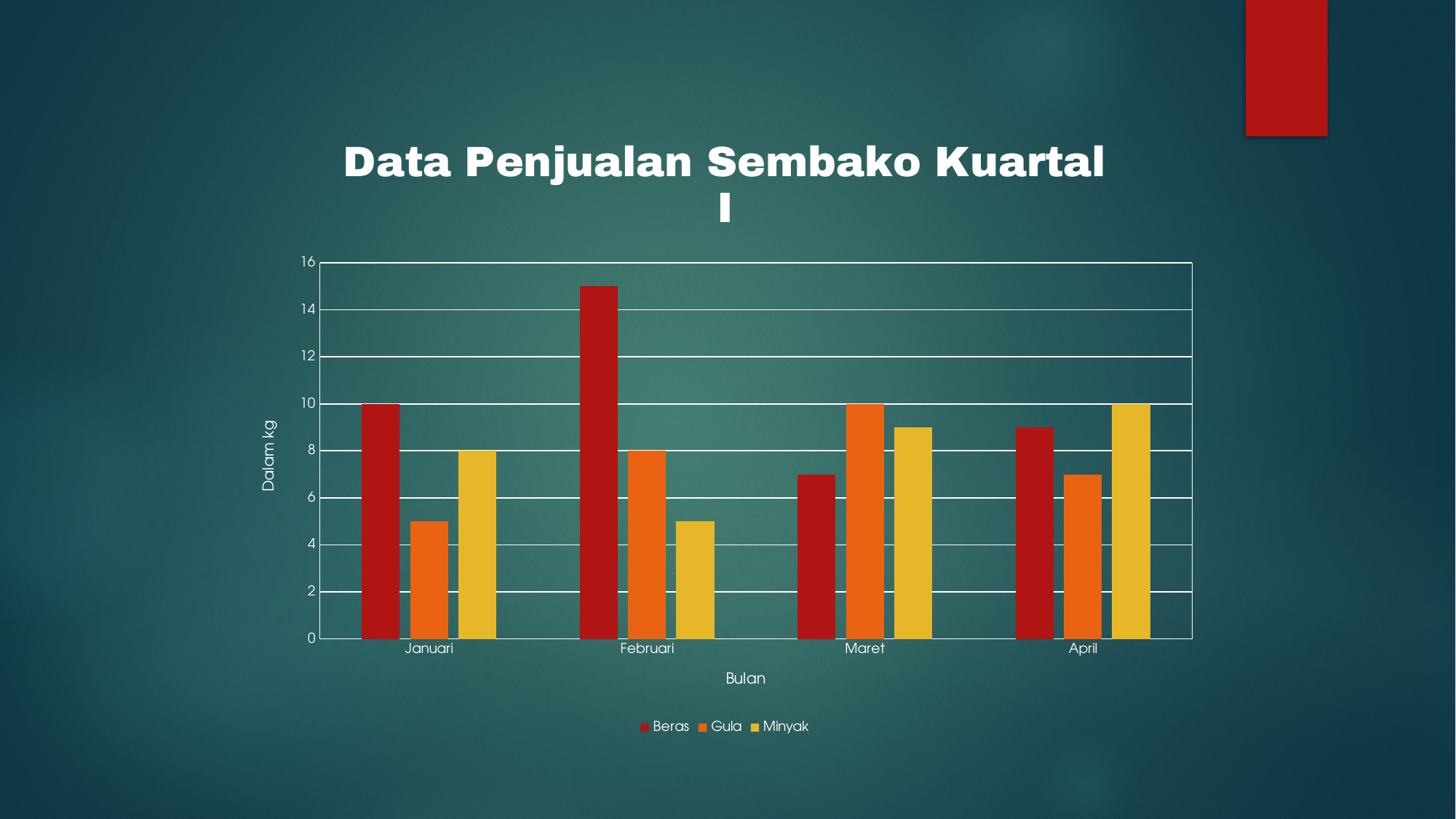

### Chart: Data Penjualan Sembako Kuartal I

| Category | Beras | Gula | Minyak |
|---|---|---|---|
| Januari | 10.0 | 5.0 | 8.0 |
| Februari | 15.0 | 8.0 | 5.0 |
| Maret | 7.0 | 10.0 | 9.0 |
| April | 9.0 | 7.0 | 10.0 |